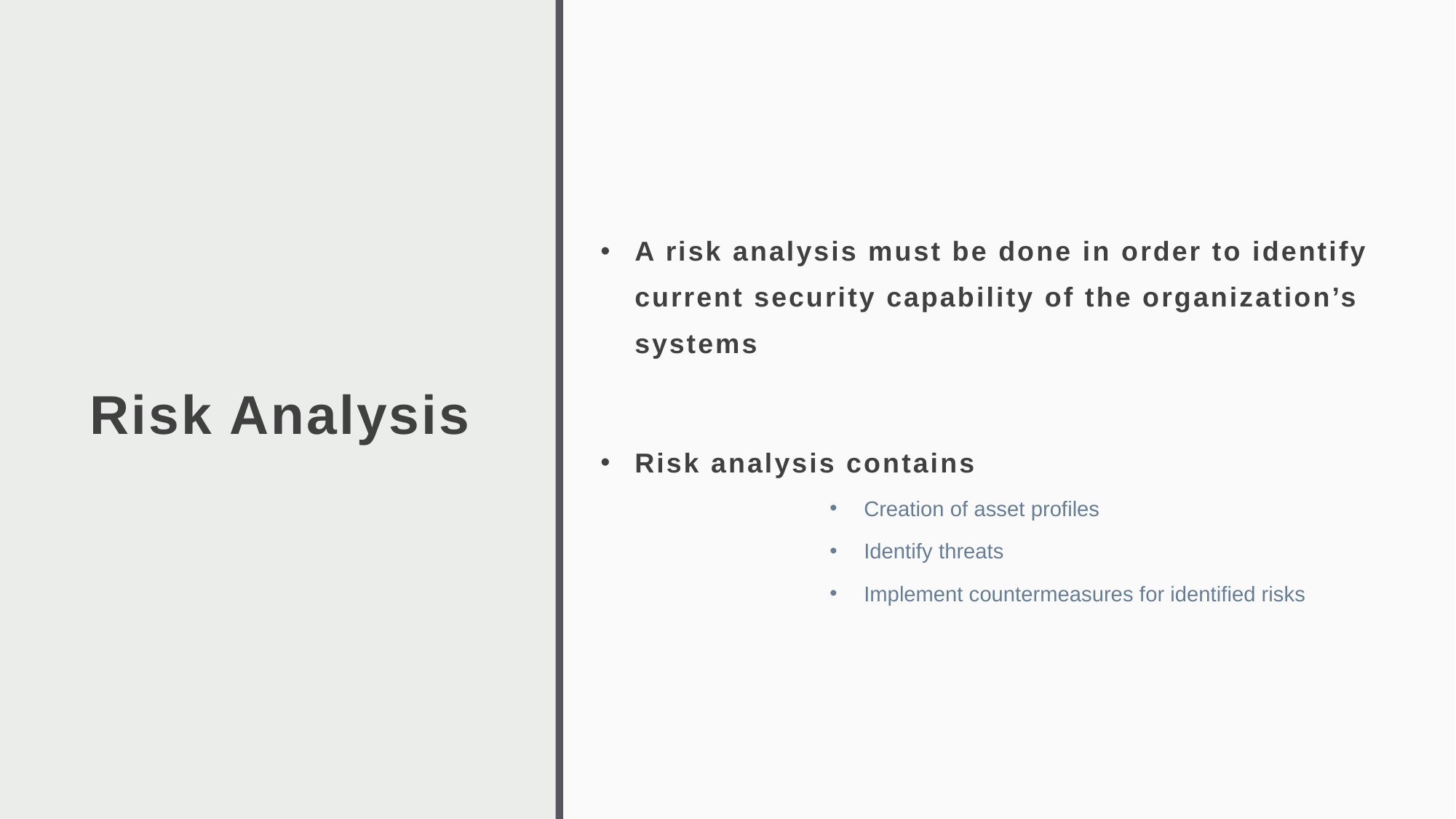

A risk analysis must be done in order to identify current security capability of the organization’s systems

Risk analysis contains
Creation of asset profiles
Identify threats
Implement countermeasures for identified risks
# Risk Analysis